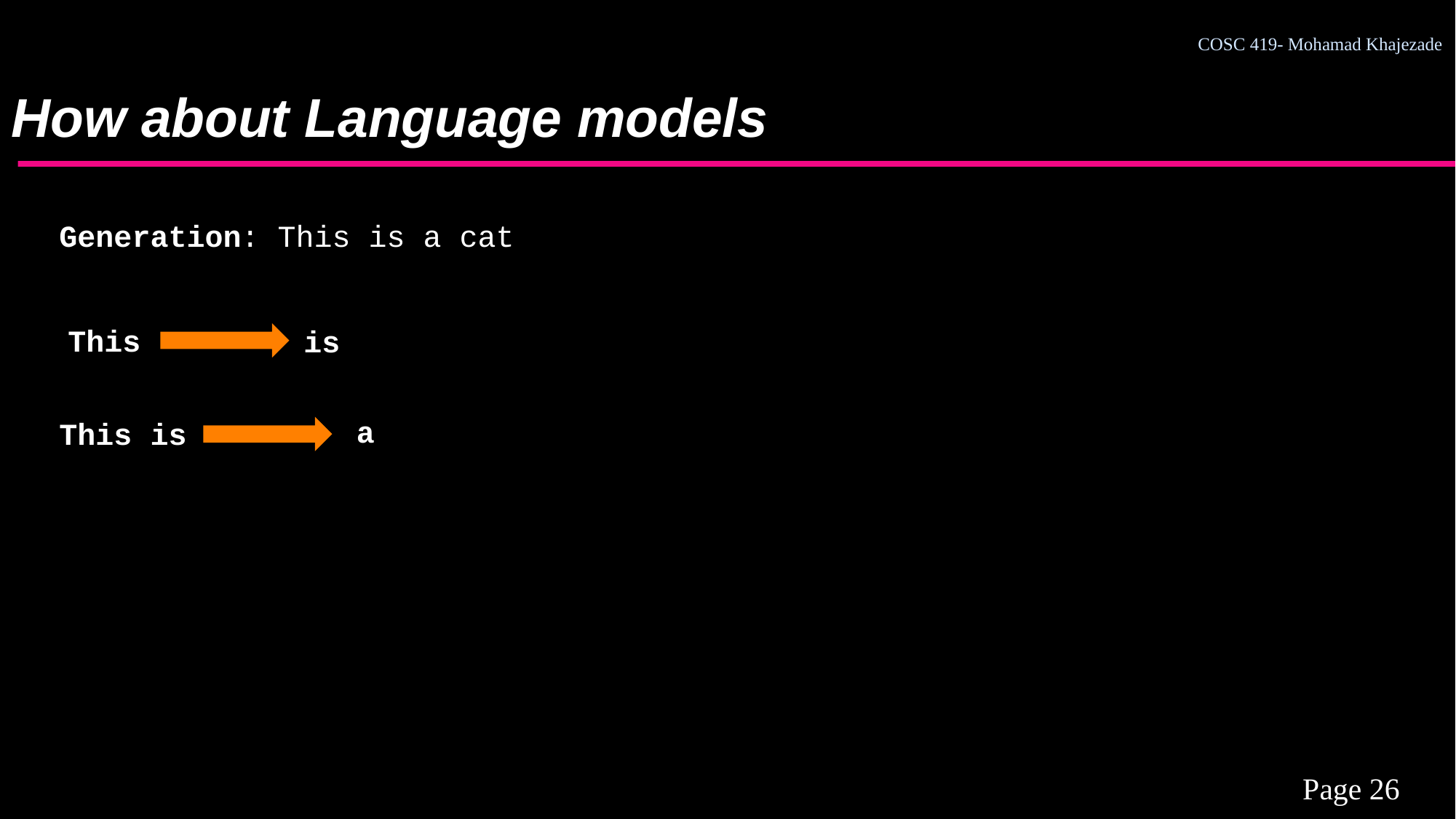

How about Language models
Generation: This is a cat
This
is

a
This is